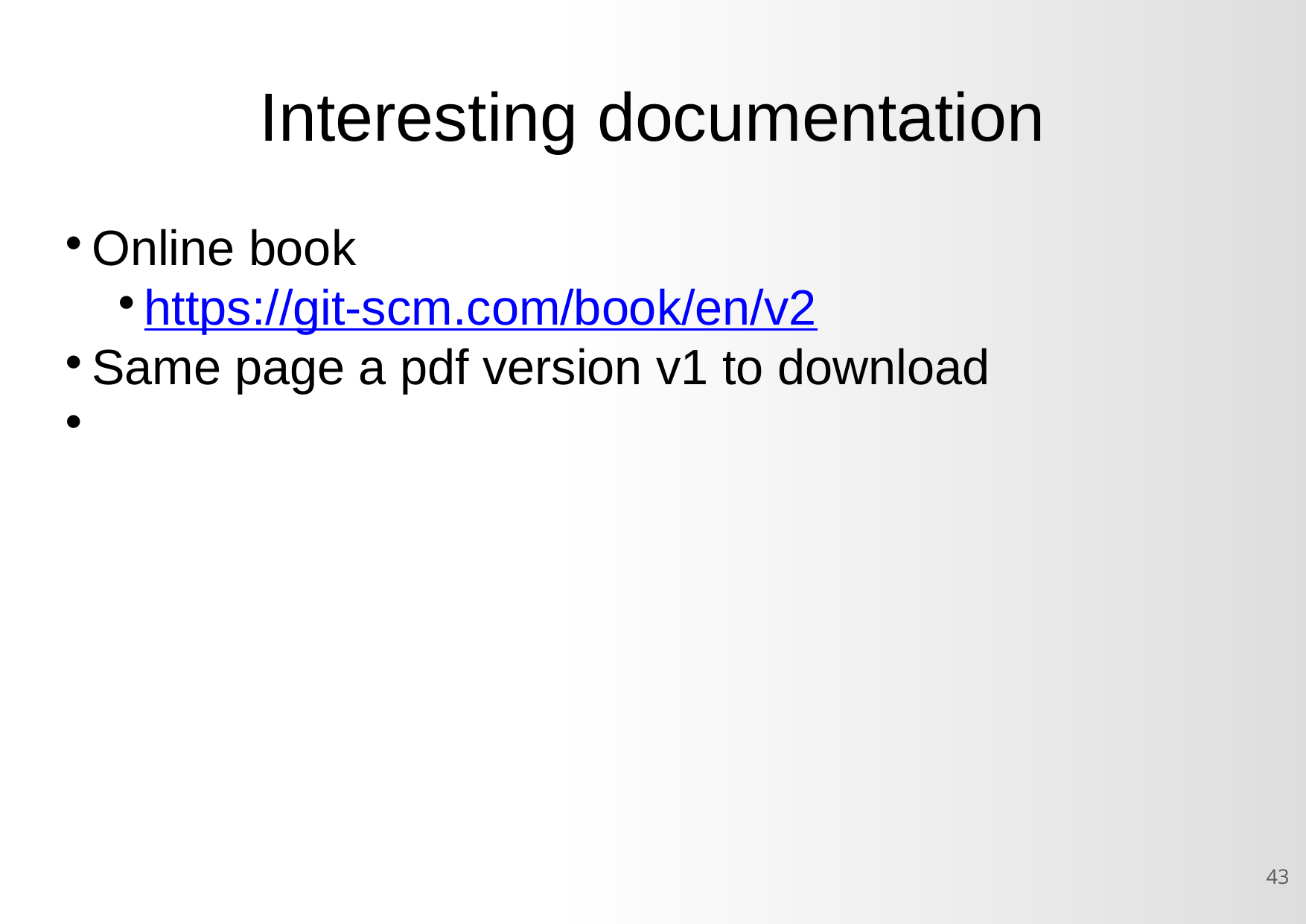

Interesting documentation
Online book
https://git-scm.com/book/en/v2
Same page a pdf version v1 to download

43